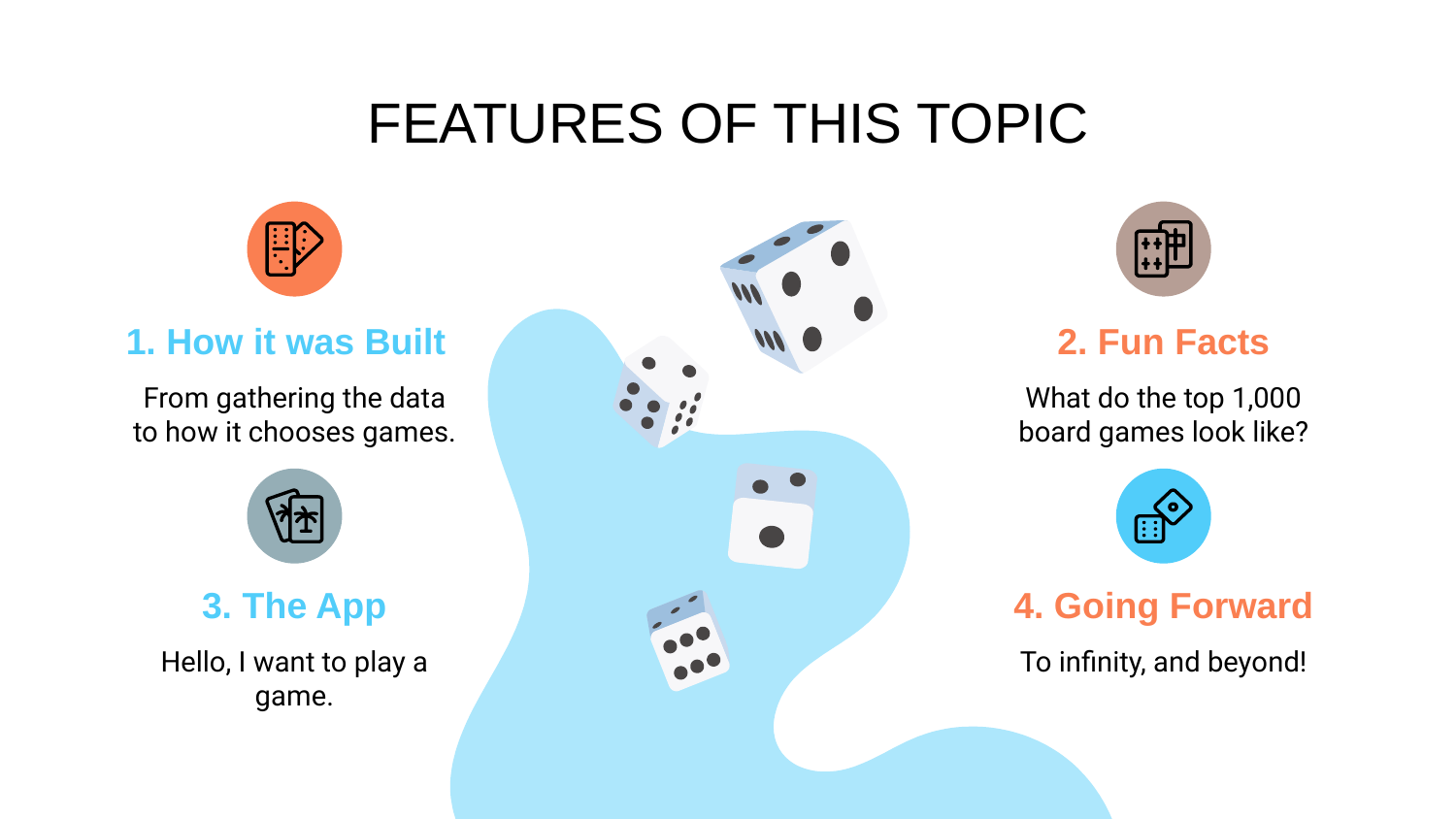

FEATURES OF THIS TOPIC

# 1. How it was Built
2. Fun Facts

From gathering the data to how it chooses games.
What do the top 1,000 board games look like?

3. The App
4. Going Forward

Hello, I want to play a game.
To infinity, and beyond!